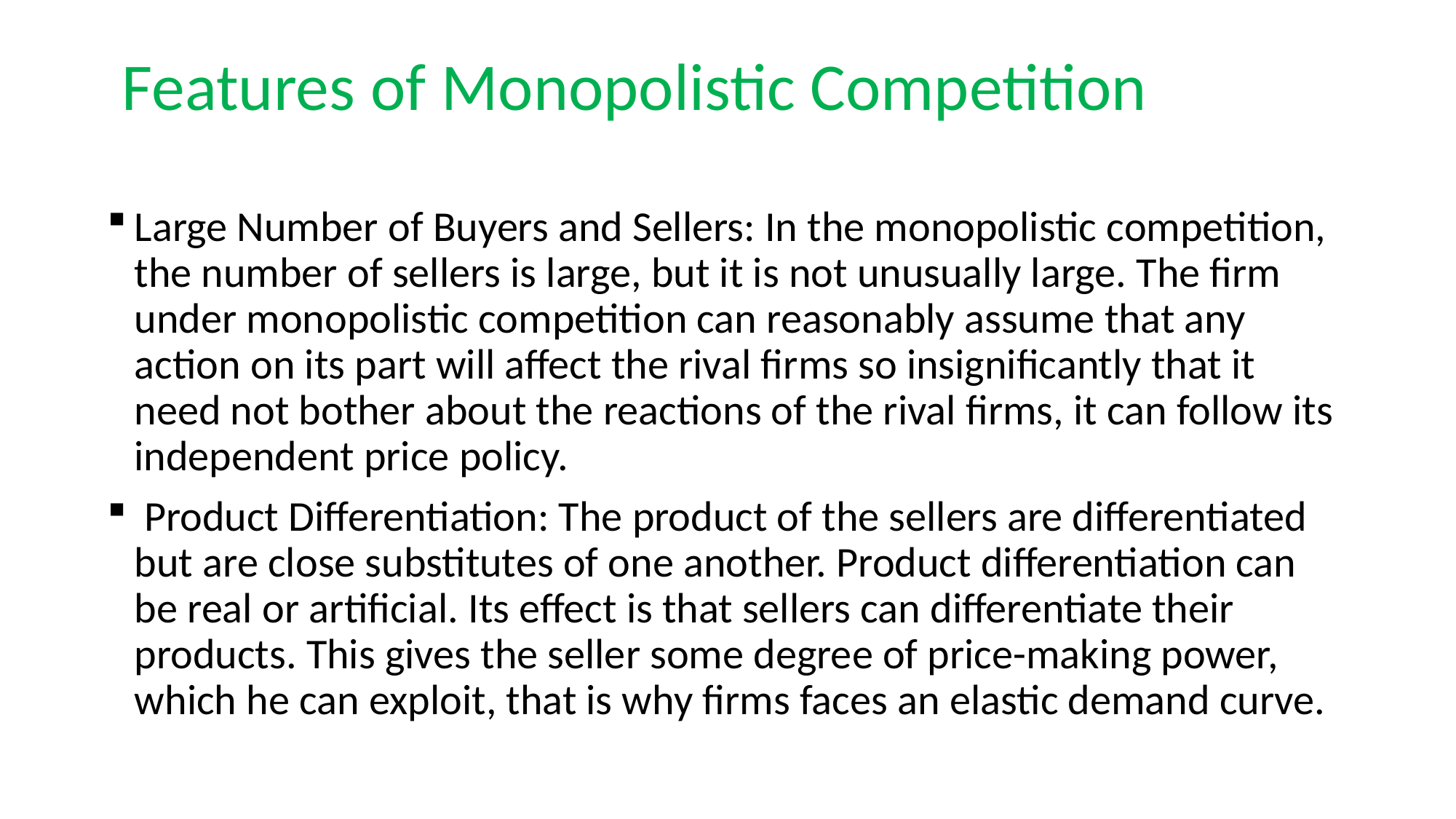

# Features of Monopolistic Competition

Large Number of Buyers and Sellers: In the monopolistic competition, the number of sellers is large, but it is not unusually large. The firm under monopolistic competition can reasonably assume that any action on its part will affect the rival firms so insignificantly that it need not bother about the reactions of the rival firms, it can follow its independent price policy.
 Product Differentiation: The product of the sellers are differentiated but are close substitutes of one another. Product differentiation can be real or artificial. Its effect is that sellers can differentiate their products. This gives the seller some degree of price-making power, which he can exploit, that is why firms faces an elastic demand curve.